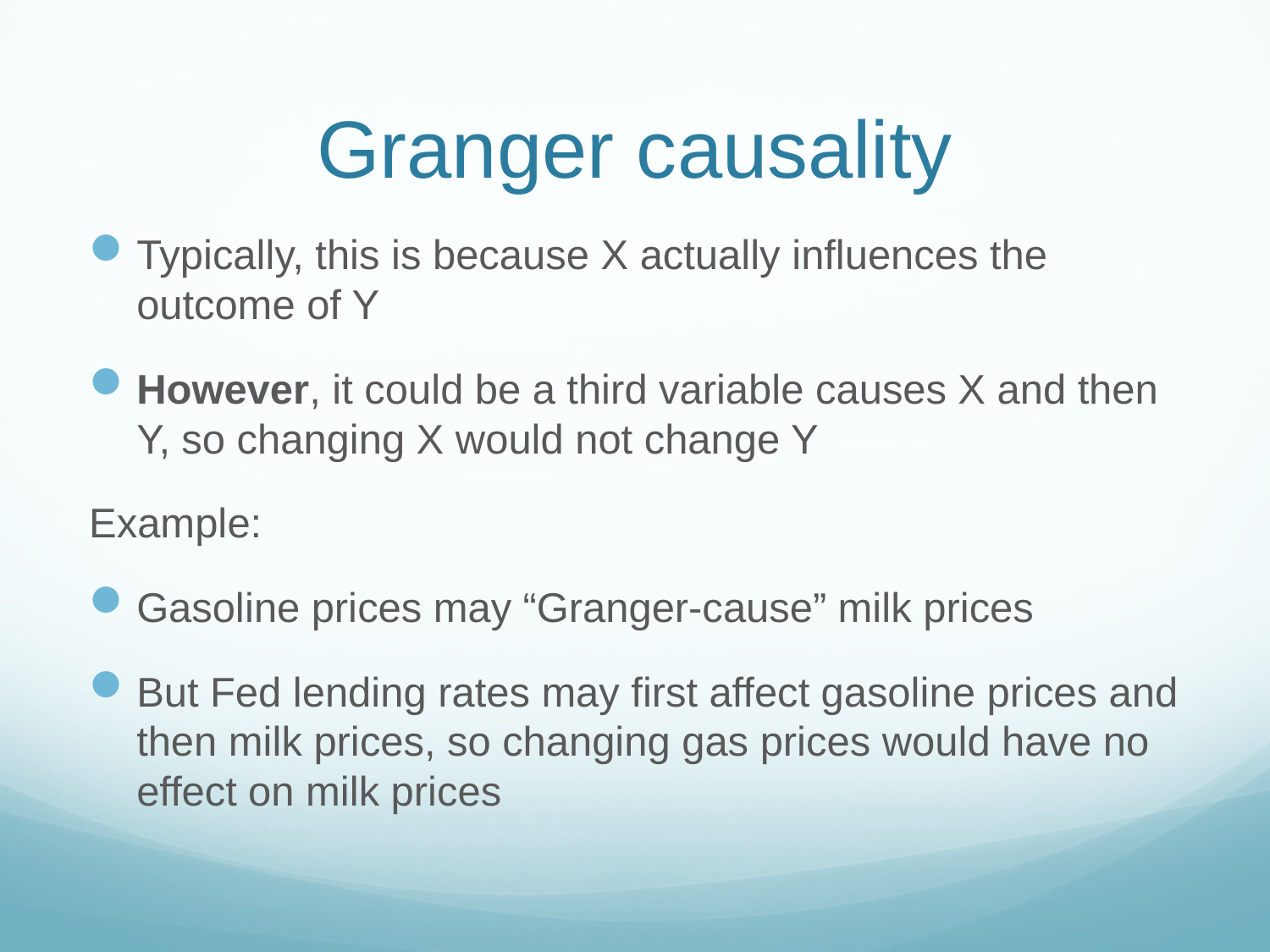

# Granger causality
Typically, this is because X actually influences the outcome of Y
However, it could be a third variable causes X and then Y, so changing X would not change Y
Example:
Gasoline prices may “Granger-cause” milk prices
But Fed lending rates may first affect gasoline prices and then milk prices, so changing gas prices would have no effect on milk prices